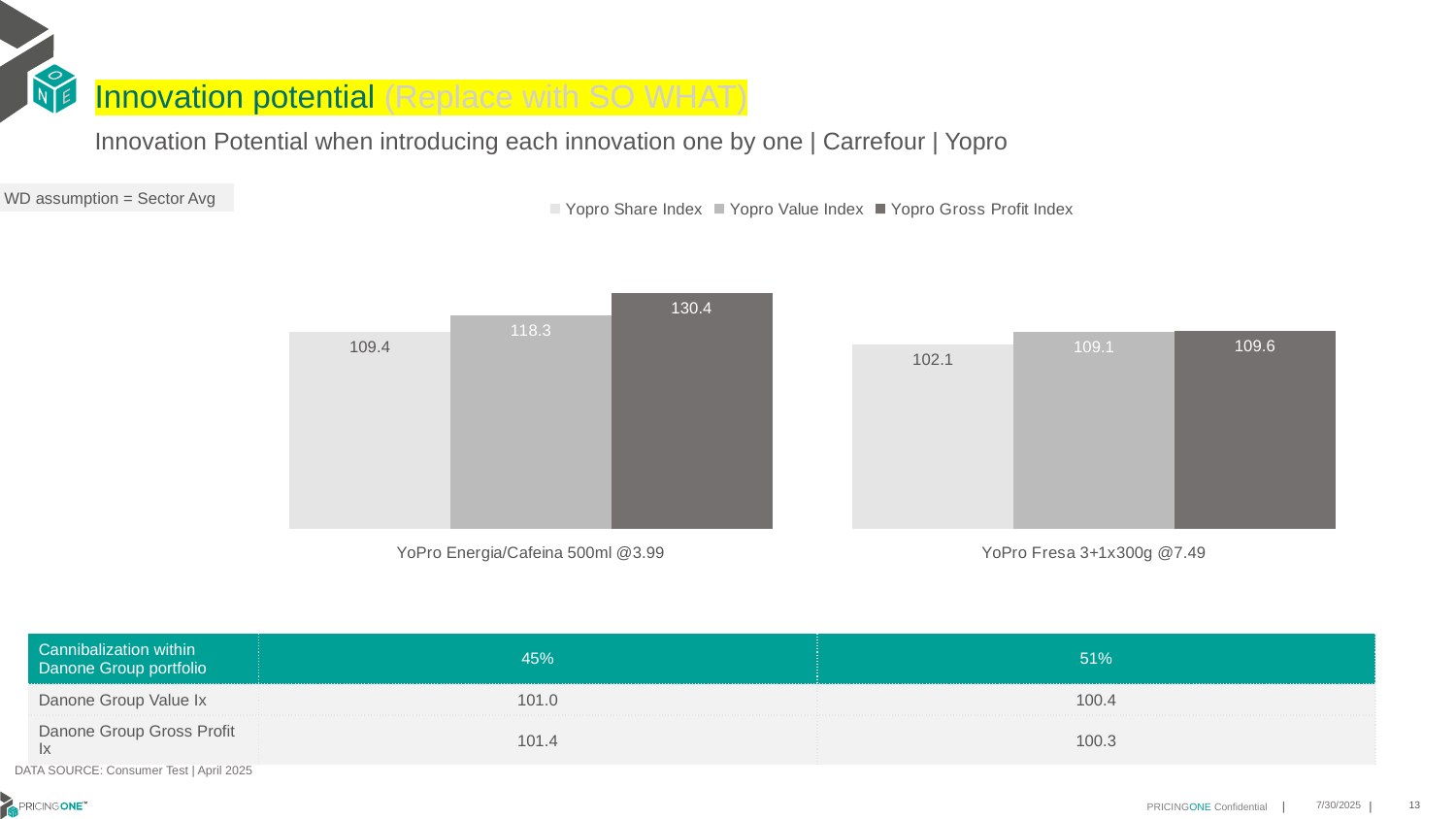

# Innovation potential (Replace with SO WHAT)
Innovation Potential when introducing each innovation one by one | Carrefour | Yopro
WD assumption = Sector Avg

### Chart

| Category | Yopro Share Index | Yopro Value Index | Yopro Gross Profit Index |
|---|---|---|---|
| YoPro Energia/Cafeina 500ml @3.99 | 109.3515722592881 | 118.34844477555725 | 130.3927944618384 |
| YoPro Fresa 3+1x300g @7.49 | 102.0803147269737 | 109.10357221209395 | 109.58254470211398 |
| Cannibalization within Danone Group portfolio | 45% | 51% |
| --- | --- | --- |
| Danone Group Value Ix | 101.0 | 100.4 |
| Danone Group Gross Profit Ix | 101.4 | 100.3 |
DATA SOURCE: Consumer Test | April 2025

7/30/2025
13